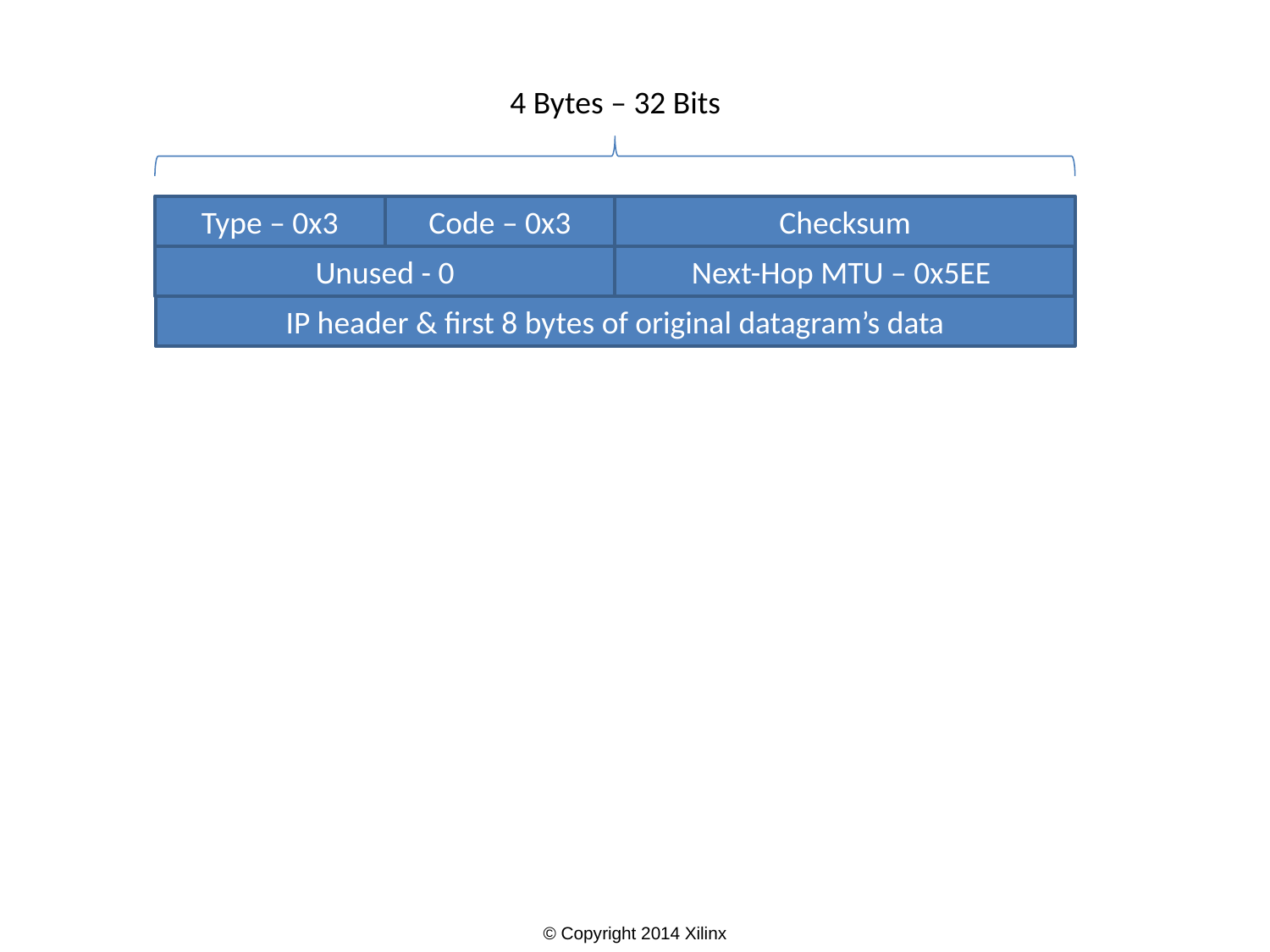

4 Bytes – 32 Bits
Type – 0x3
Code – 0x3
Checksum
Unused - 0
Next-Hop MTU – 0x5EE
IP header & first 8 bytes of original datagram’s data